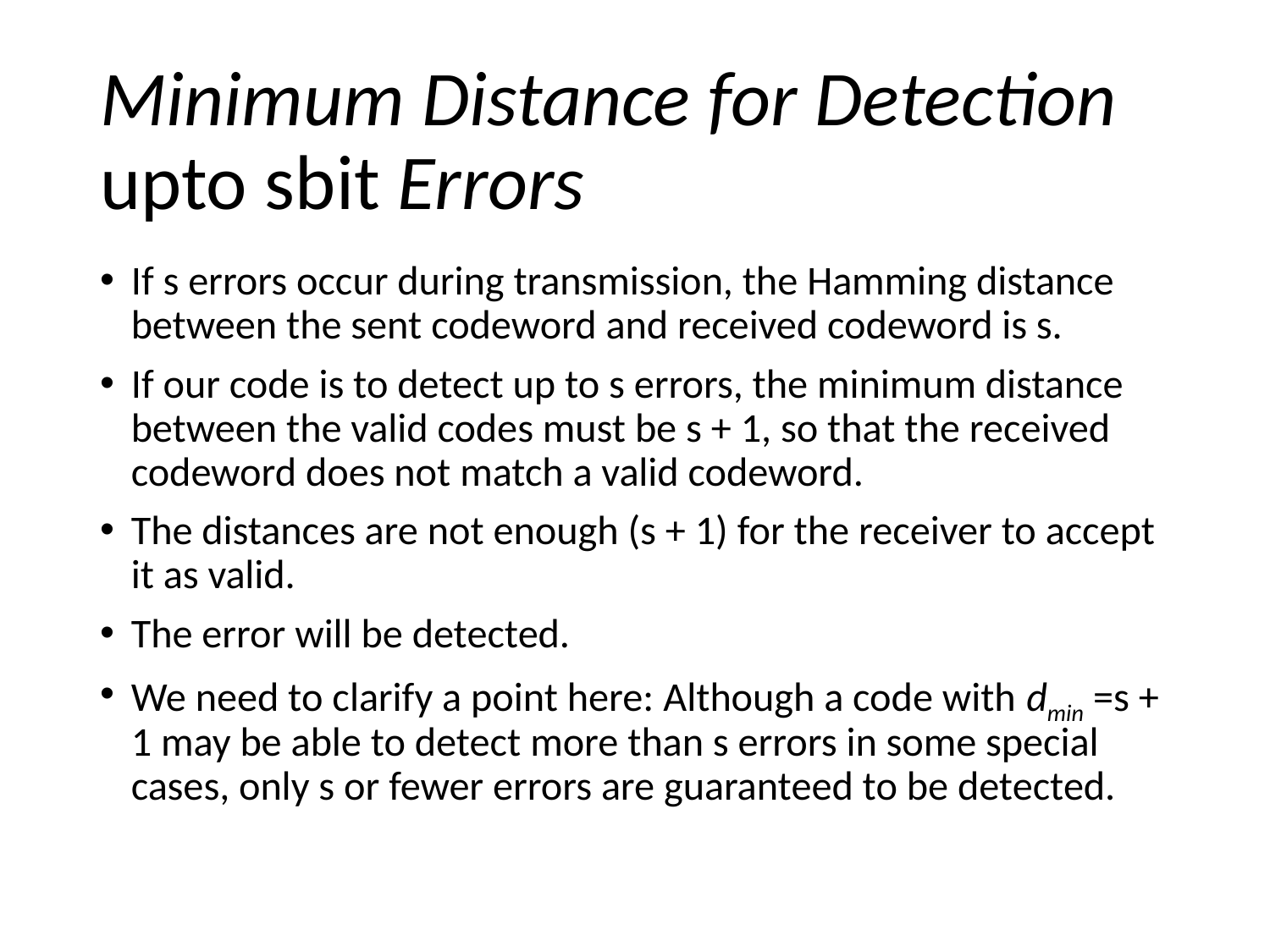

# Minimum Distance for Detection upto sbit Errors
If s errors occur during transmission, the Hamming distance between the sent codeword and received codeword is s.
If our code is to detect up to s errors, the minimum distance between the valid codes must be s + 1, so that the received codeword does not match a valid codeword.
The distances are not enough (s + 1) for the receiver to accept it as valid.
The error will be detected.
We need to clarify a point here: Although a code with dmin =s + 1 may be able to detect more than s errors in some special cases, only s or fewer errors are guaranteed to be detected.